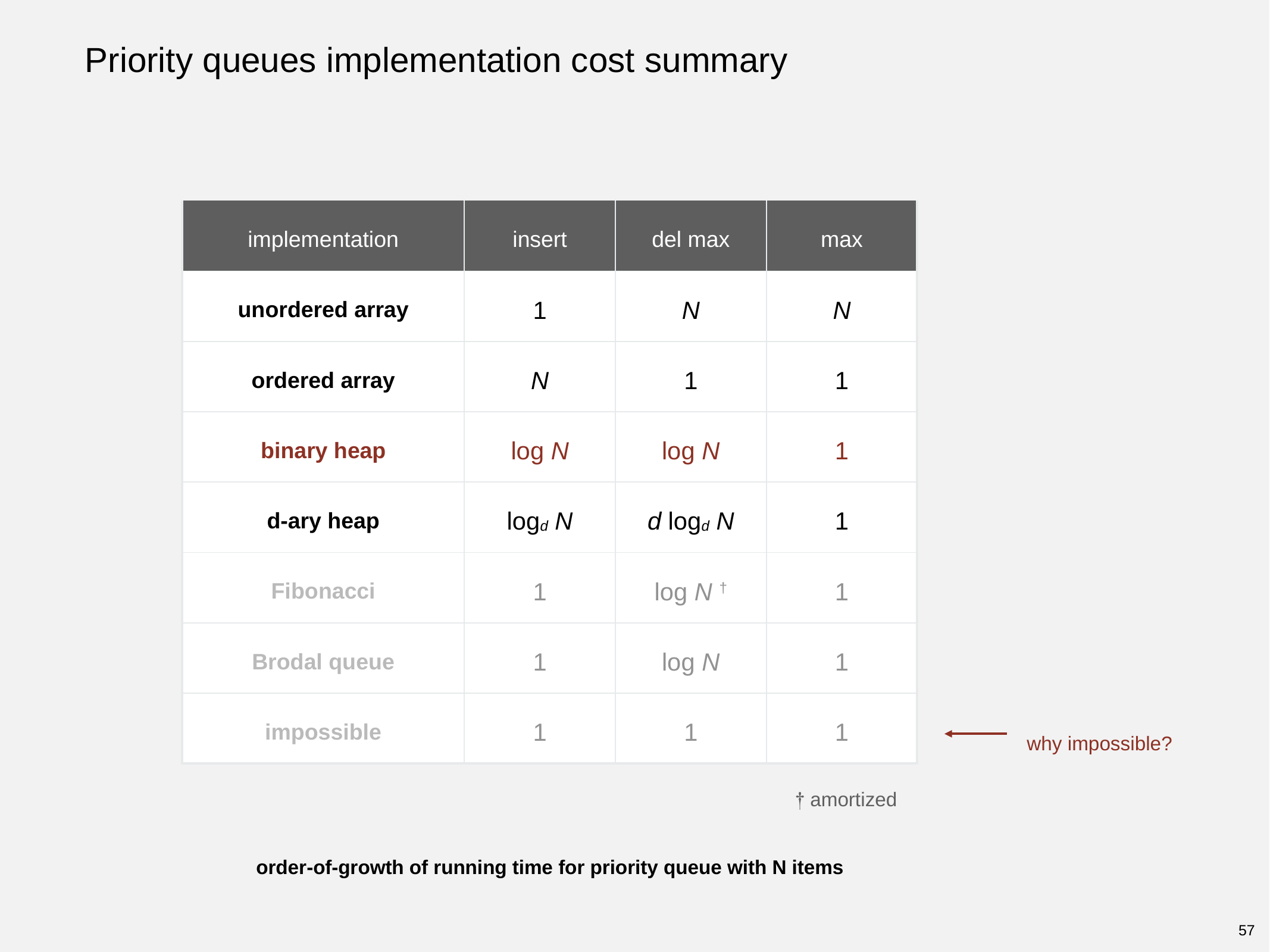

# Priority queues implementation cost summary
| implementation | insert | del max | max |
| --- | --- | --- | --- |
| unordered array | 1 | N | N |
| ordered array | N | 1 | 1 |
| binary heap | log N | log N | 1 |
| d-ary heap | logd N | d logd N | 1 |
| Fibonacci | 1 | log N † | 1 |
| Brodal queue | 1 | log N | 1 |
| impossible | 1 | 1 | 1 |
why impossible?

† amortized
order-of-growth of running time for priority queue with N items
57